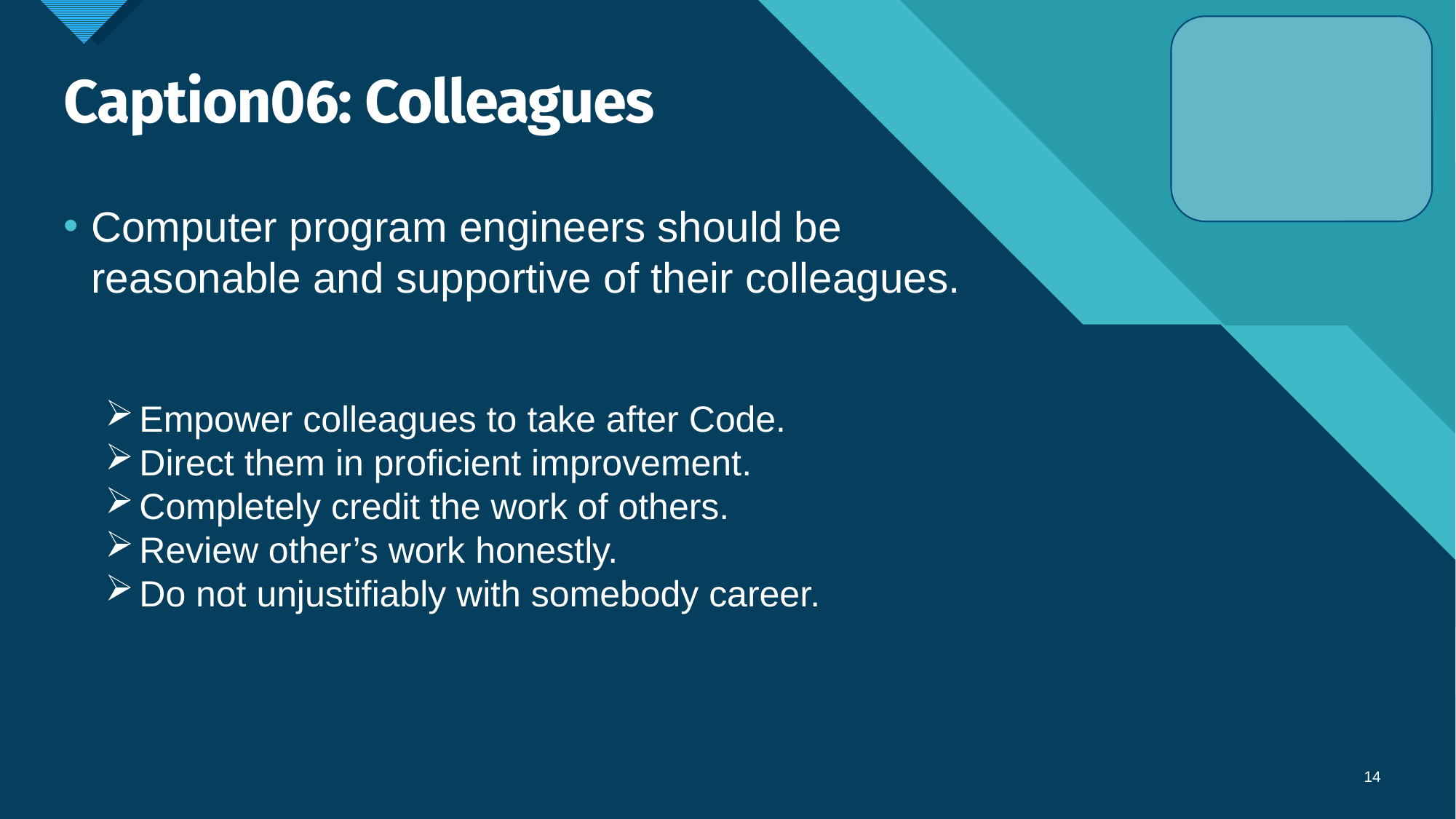

# Caption06: Colleagues
Computer program engineers should be reasonable and supportive of their colleagues.
Empower colleagues to take after Code.
Direct them in proficient improvement.
Completely credit the work of others.
Review other’s work honestly.
Do not unjustifiably with somebody career.
14